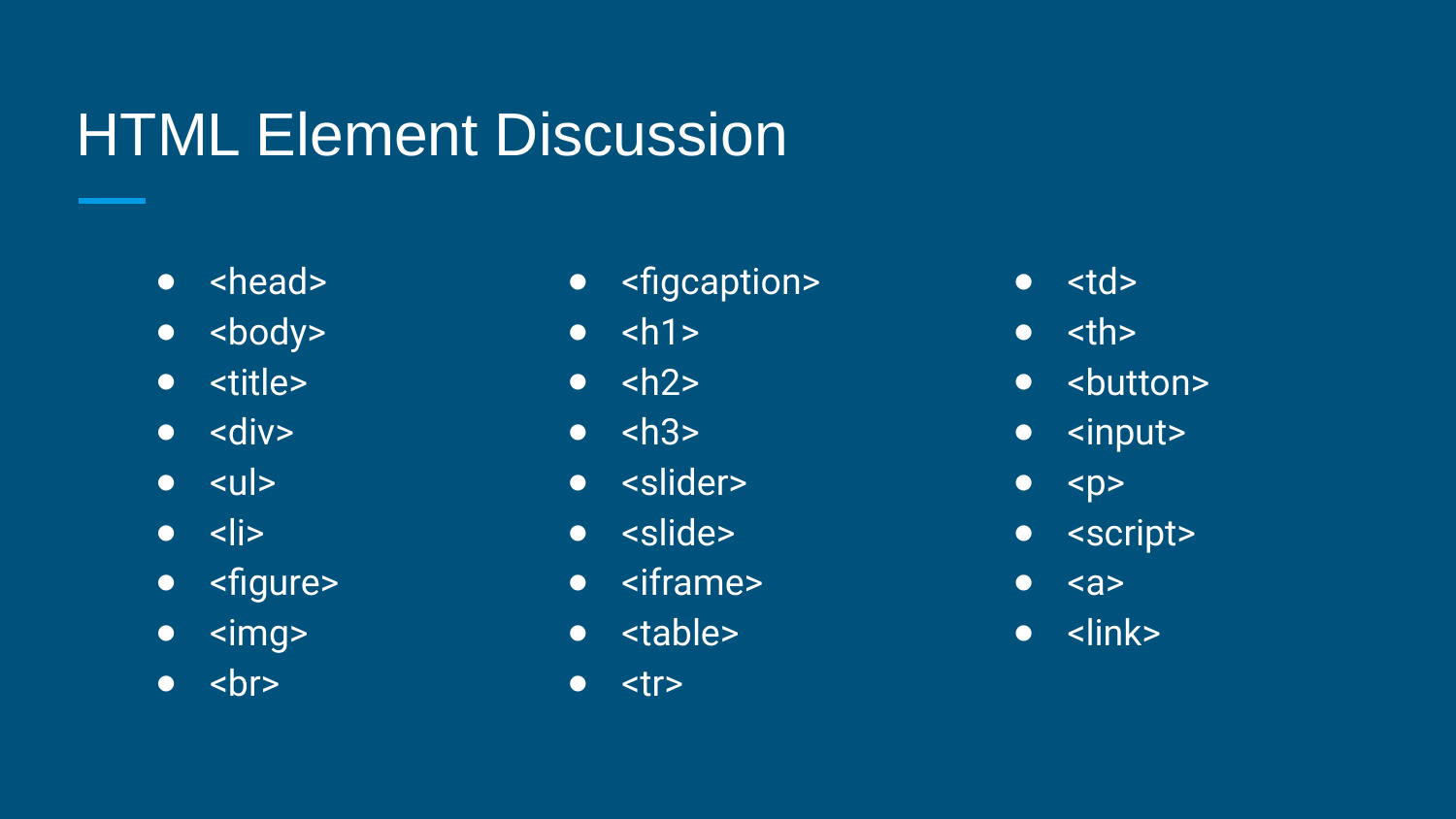

# HTML Element Discussion
<head>
<body>
<title>
<div>
<ul>
<li>
<figure>
<img>
<br>

<figcaption>
<h1>
<h2>
<h3>
<slider>
<slide>
<iframe>
<table>
<tr>

<td>
<th>
<button>
<input>
<p>
<script>
<a>
<link>